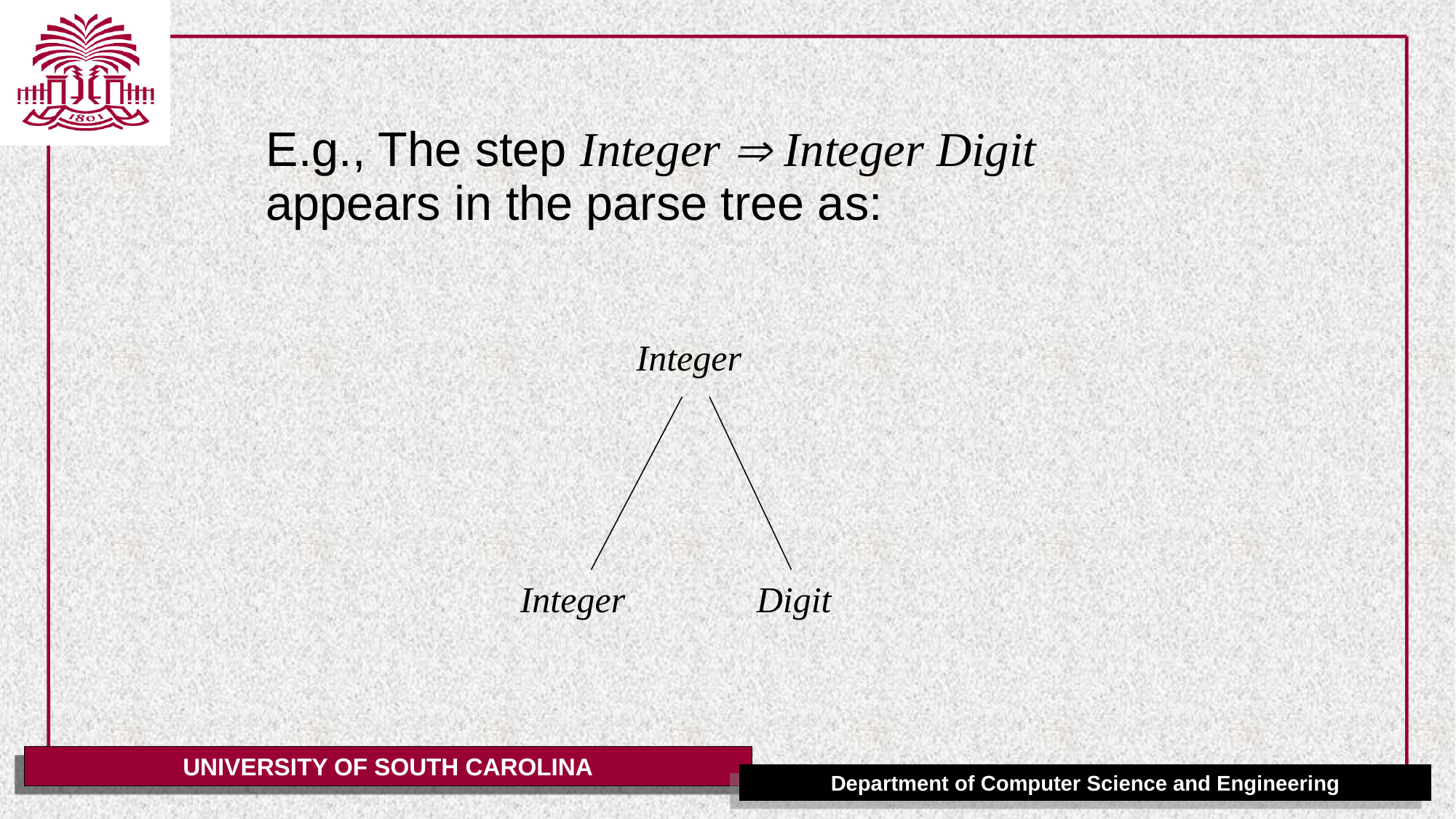

# E.g., The step Integer ⇒ Integer Digit appears in the parse tree as:
Integer

Integer
Digit